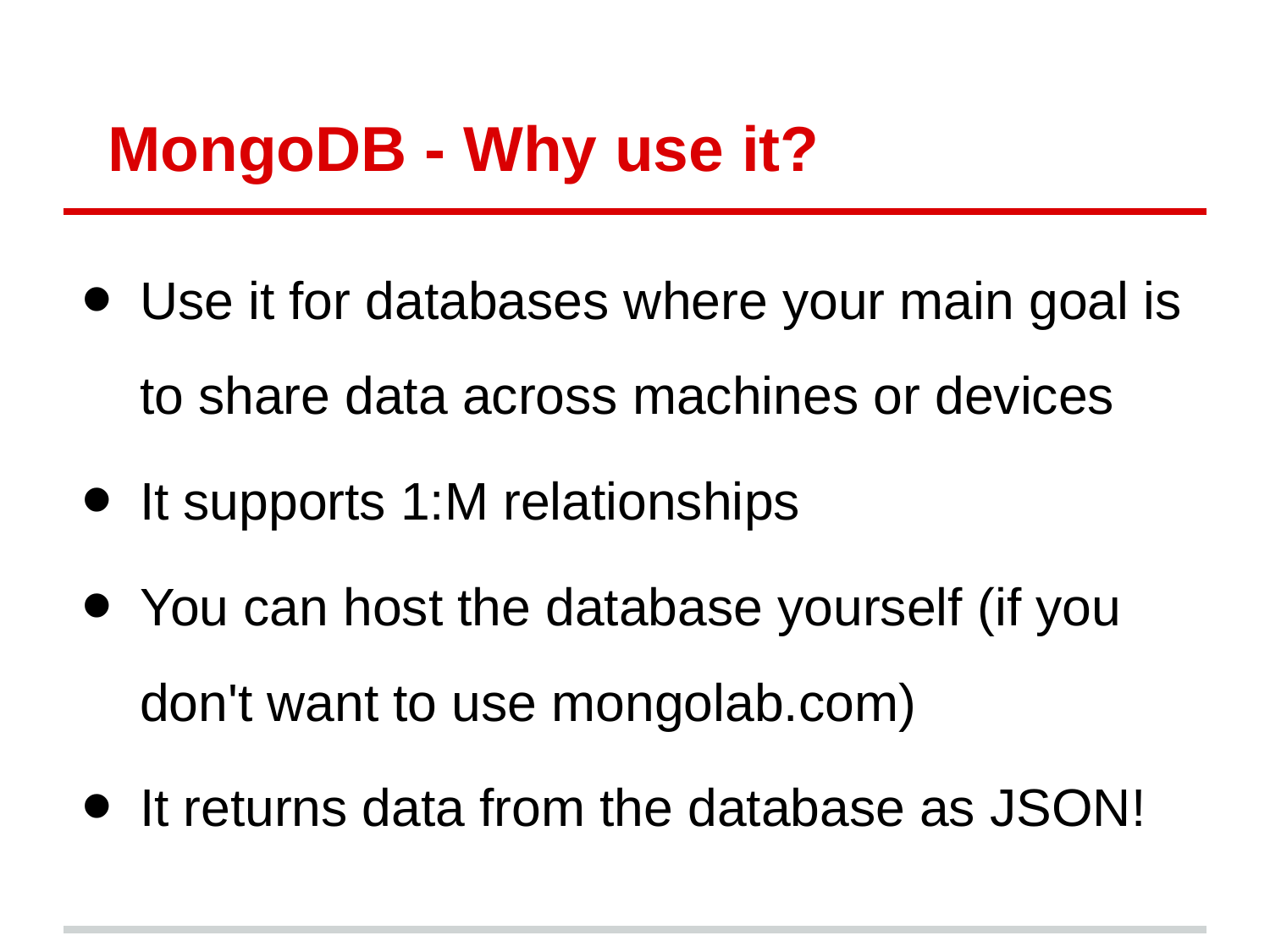

# MongoDB - Why use it?
Use it for databases where your main goal is to share data across machines or devices
It supports 1:M relationships
You can host the database yourself (if you don't want to use mongolab.com)
It returns data from the database as JSON!